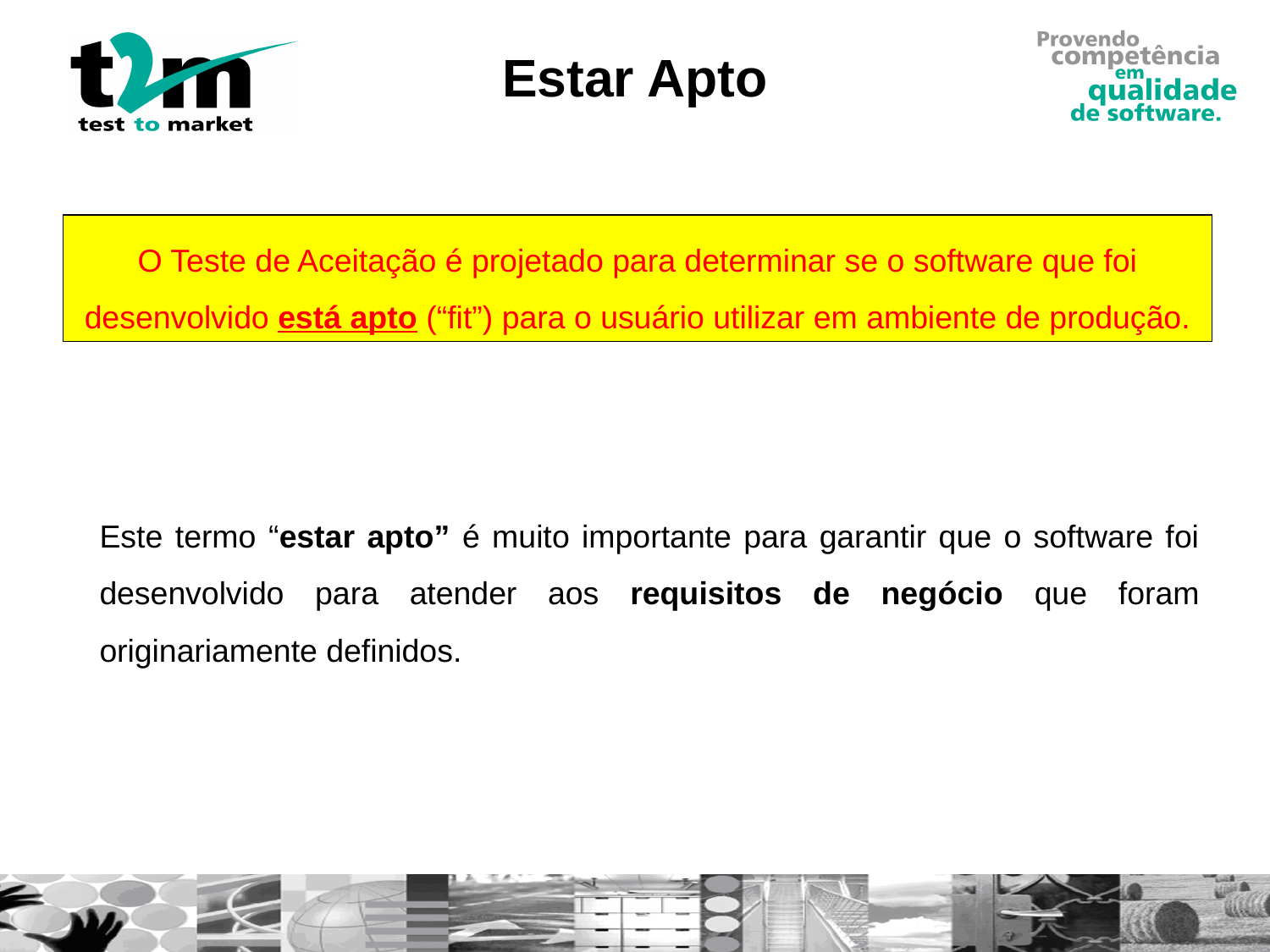

# Estar Apto
O Teste de Aceitação é projetado para determinar se o software que foi desenvolvido está apto (“fit”) para o usuário utilizar em ambiente de produção.
	Este termo “estar apto” é muito importante para garantir que o software foi desenvolvido para atender aos requisitos de negócio que foram originariamente definidos.